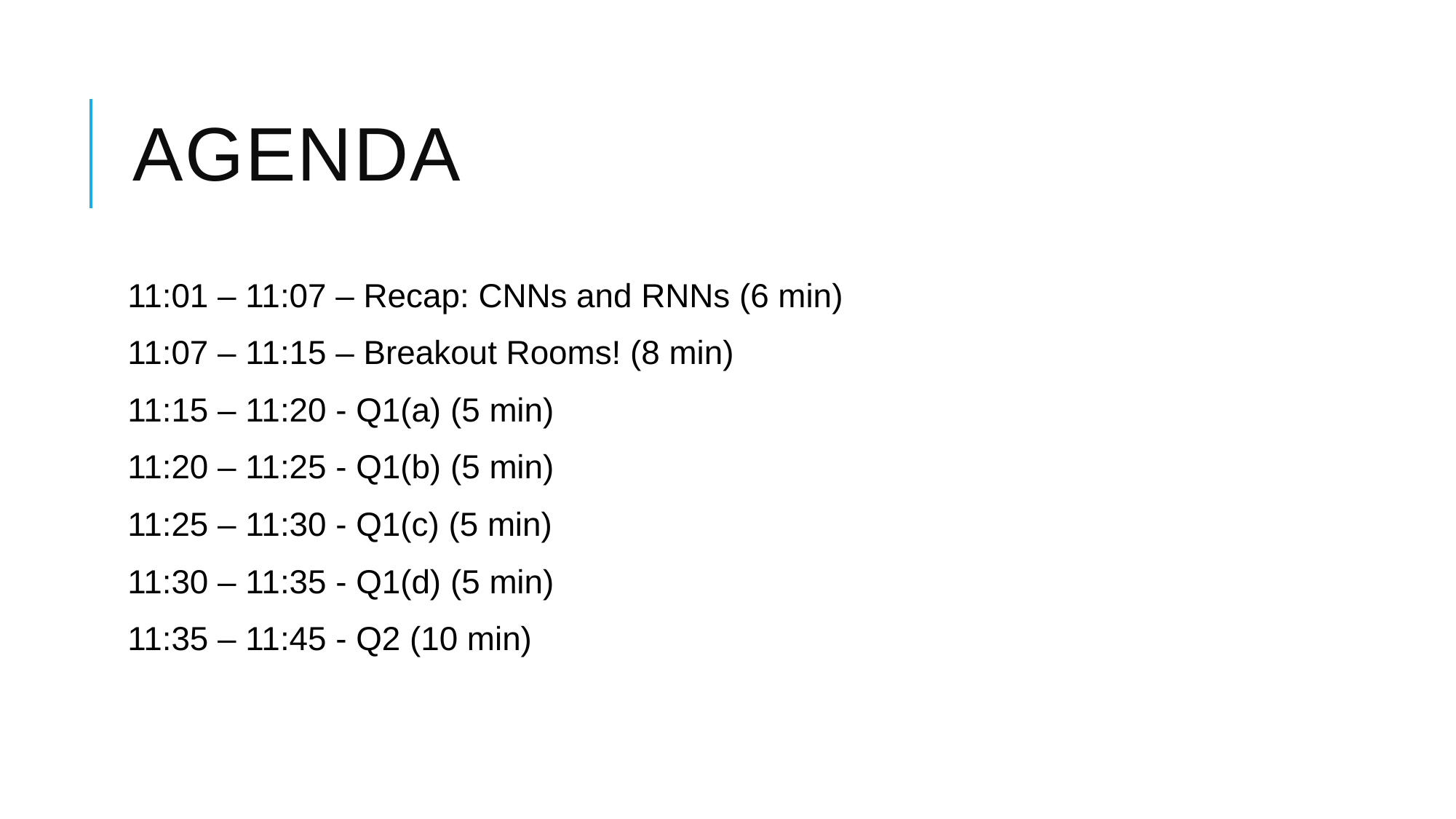

# Agenda
11:01 – 11:07 – Recap: CNNs and RNNs (6 min)
11:07 – 11:15 – Breakout Rooms! (8 min)
11:15 – 11:20 - Q1(a) (5 min)
11:20 – 11:25 - Q1(b) (5 min)
11:25 – 11:30 - Q1(c) (5 min)
11:30 – 11:35 - Q1(d) (5 min)
11:35 – 11:45 - Q2 (10 min)